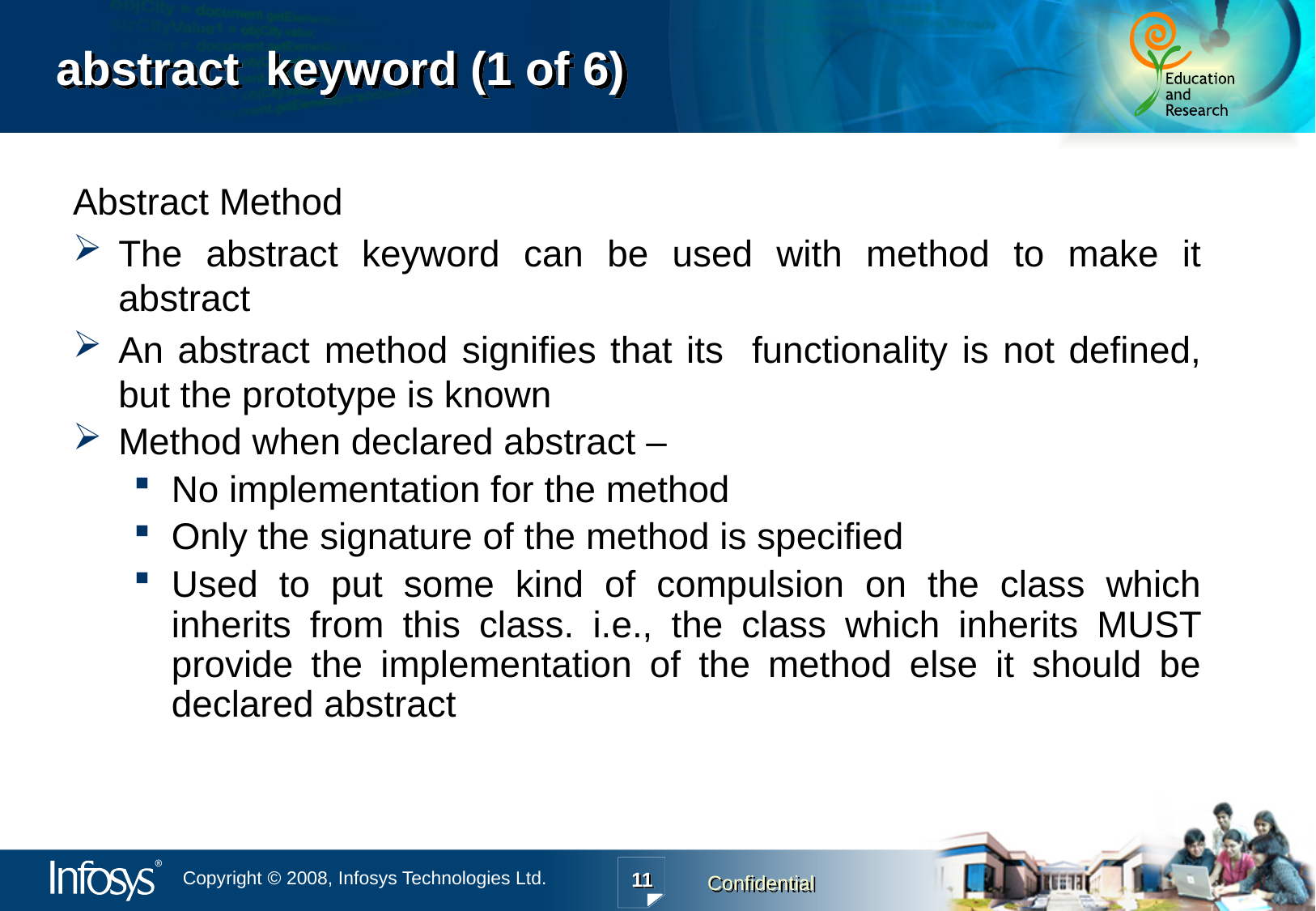

# abstract  keyword (1 of 6)
Abstract Method
The abstract keyword can be used with method to make it abstract
An abstract method signifies that its  functionality is not defined, but the prototype is known
Method when declared abstract –
No implementation for the method
Only the signature of the method is specified
Used to put some kind of compulsion on the class which inherits from this class. i.e., the class which inherits MUST provide the implementation of the method else it should be declared abstract

11